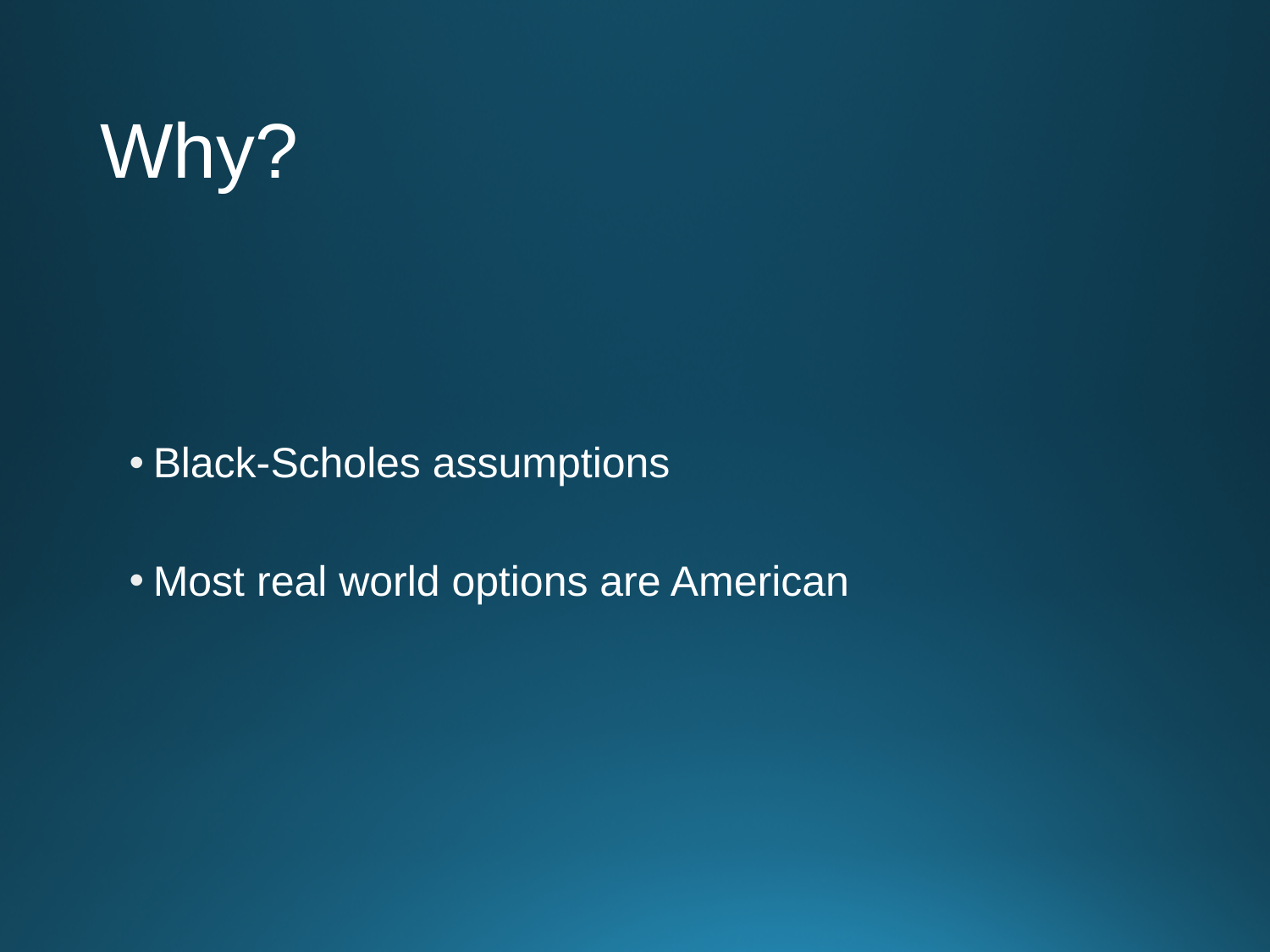

# Why?

Black-Scholes assumptions

Most real world options are American